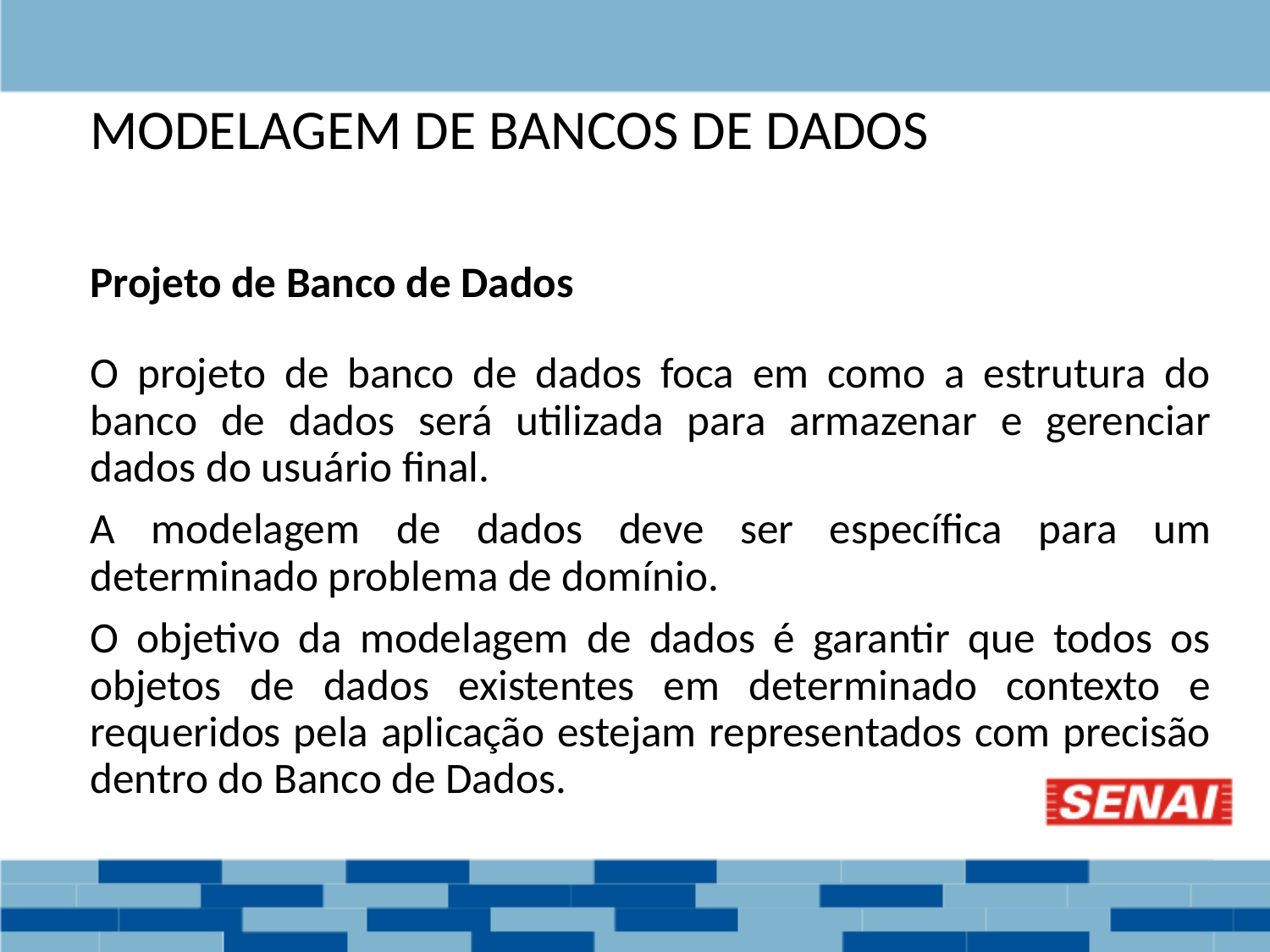

# MODELAGEM DE BANCOS DE DADOS
Projeto de Banco de Dados

O projeto de banco de dados foca em como a estrutura do banco de dados será utilizada para armazenar e gerenciar dados do usuário final.
A modelagem de dados deve ser específica para um determinado problema de domínio.
O objetivo da modelagem de dados é garantir que todos os objetos de dados existentes em determinado contexto e requeridos pela aplicação estejam representados com precisão dentro do Banco de Dados.